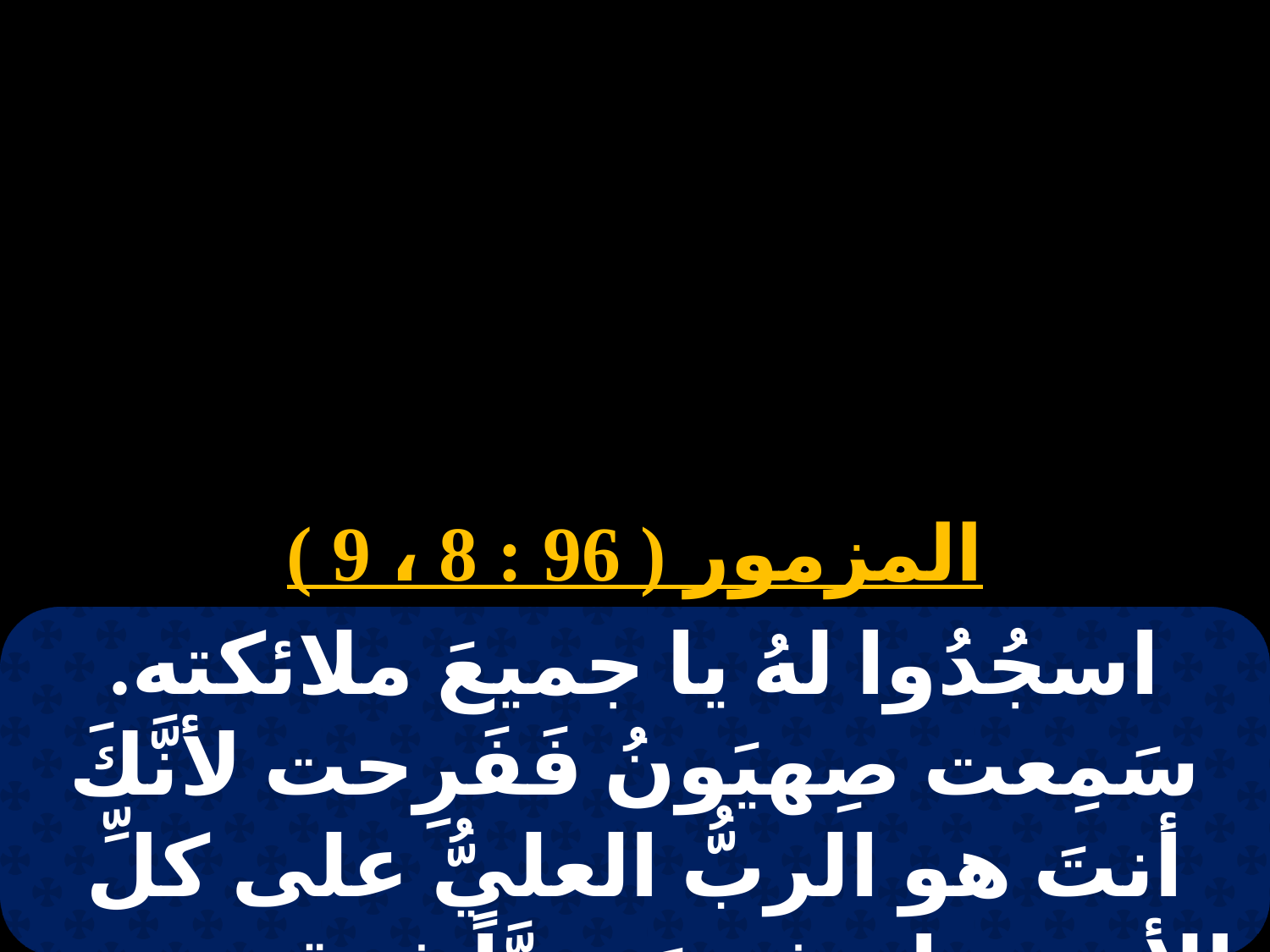

# 3 نسئ
المزمور ( 96 : 8 ، 9 )
اسجُدُوا لهُ يا جميعَ ملائكته. سَمِعت صِهيَونُ فَفَرِحت لأنَّكَ أنتَ هو الربُّ العليُّ على كلِّ الأرضِ. ارتفعتَ جدَّاً فوق جميع الآلهةِ.